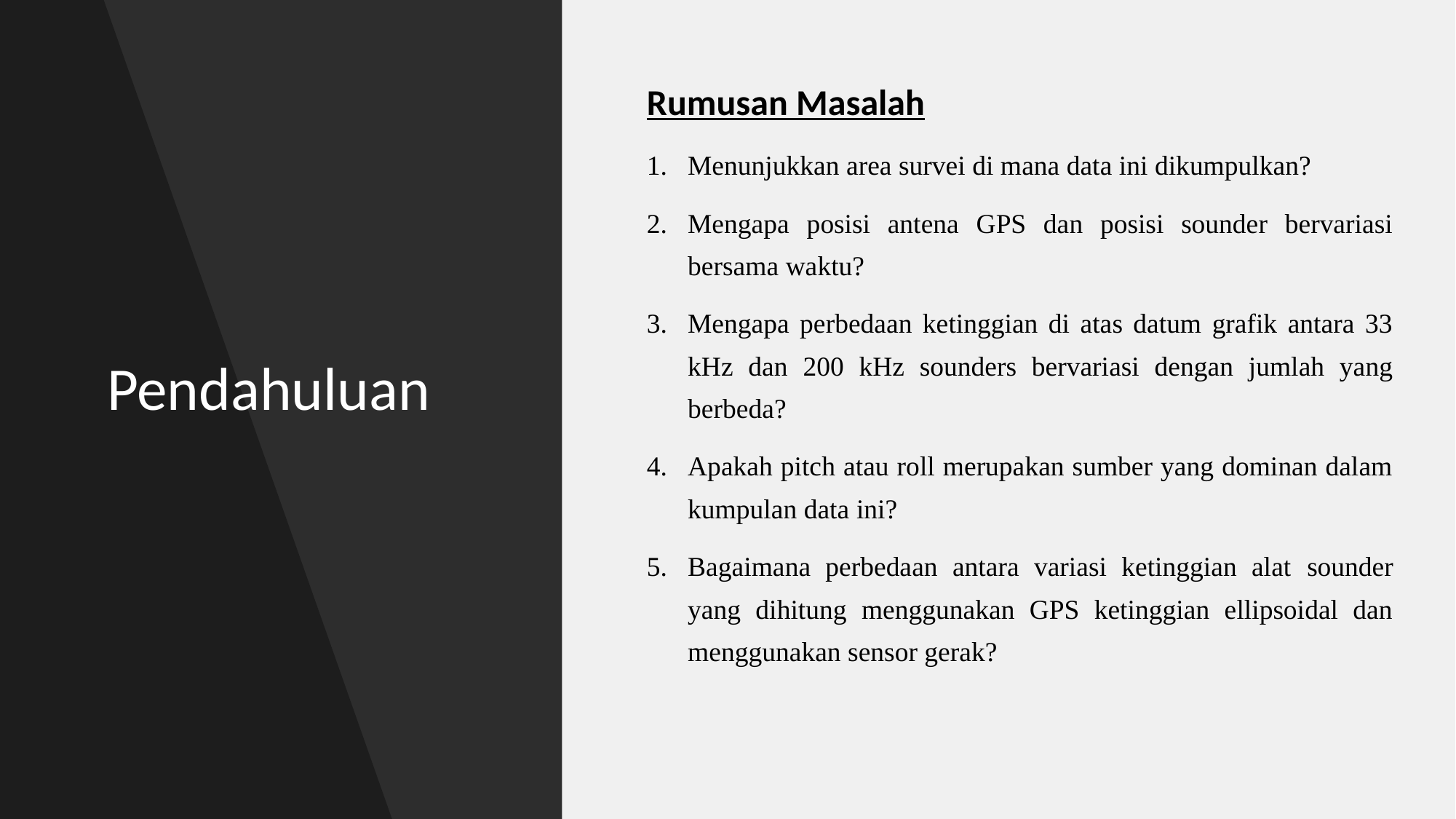

Rumusan Masalah
Menunjukkan area survei di mana data ini dikumpulkan?
Mengapa posisi antena GPS dan posisi sounder bervariasi bersama waktu?
Mengapa perbedaan ketinggian di atas datum grafik antara 33 kHz dan 200 kHz sounders bervariasi dengan jumlah yang berbeda?
Apakah pitch atau roll merupakan sumber yang dominan dalam kumpulan data ini?
Bagaimana perbedaan antara variasi ketinggian alat sounder yang dihitung menggunakan GPS ketinggian ellipsoidal dan menggunakan sensor gerak?
# Pendahuluan